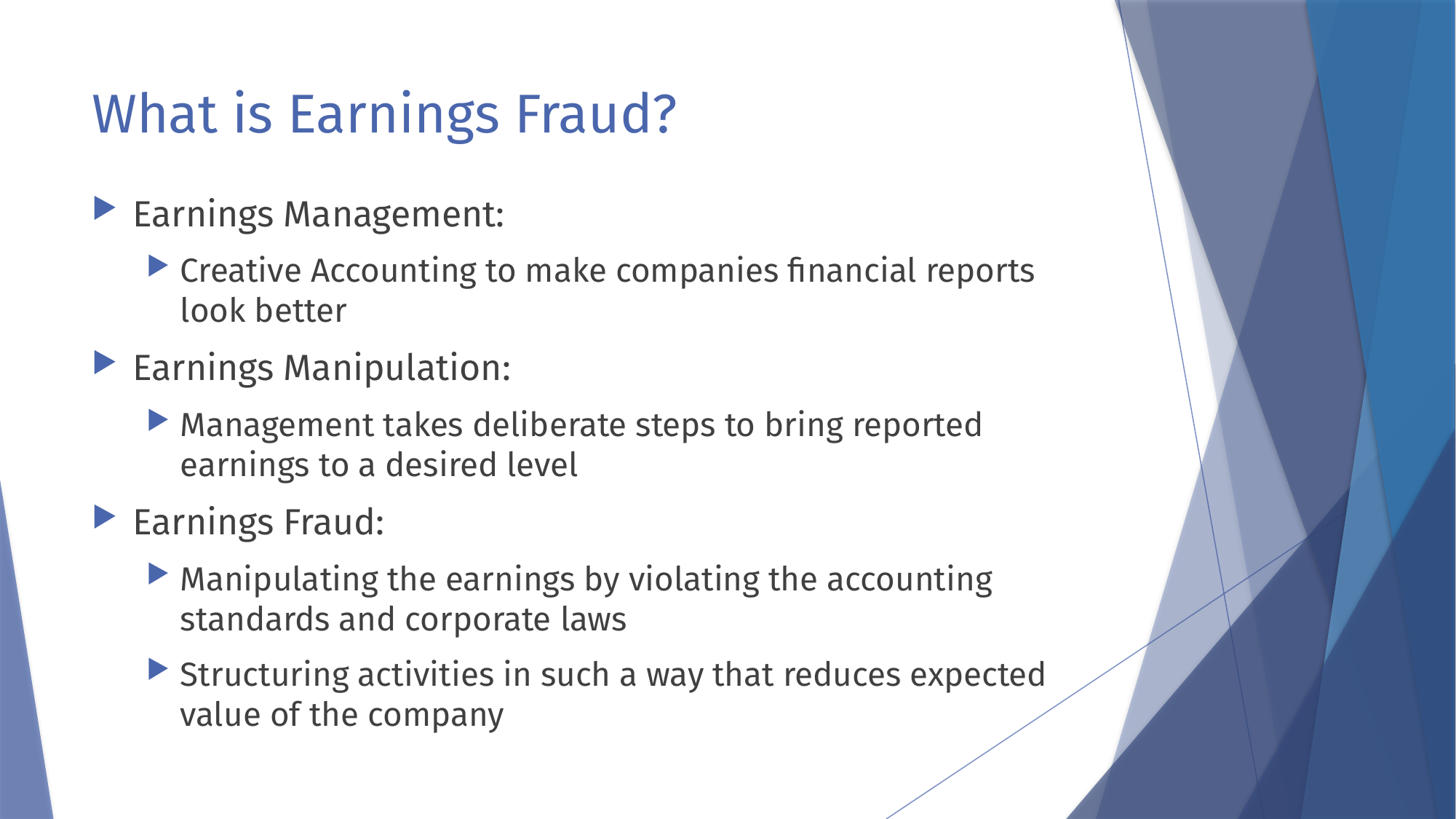

# What is Earnings Fraud?
Earnings Management:
Creative Accounting to make companies financial reports look better
Earnings Manipulation:
Management takes deliberate steps to bring reported earnings to a desired level
Earnings Fraud:
Manipulating the earnings by violating the accounting standards and corporate laws
Structuring activities in such a way that reduces expected value of the company